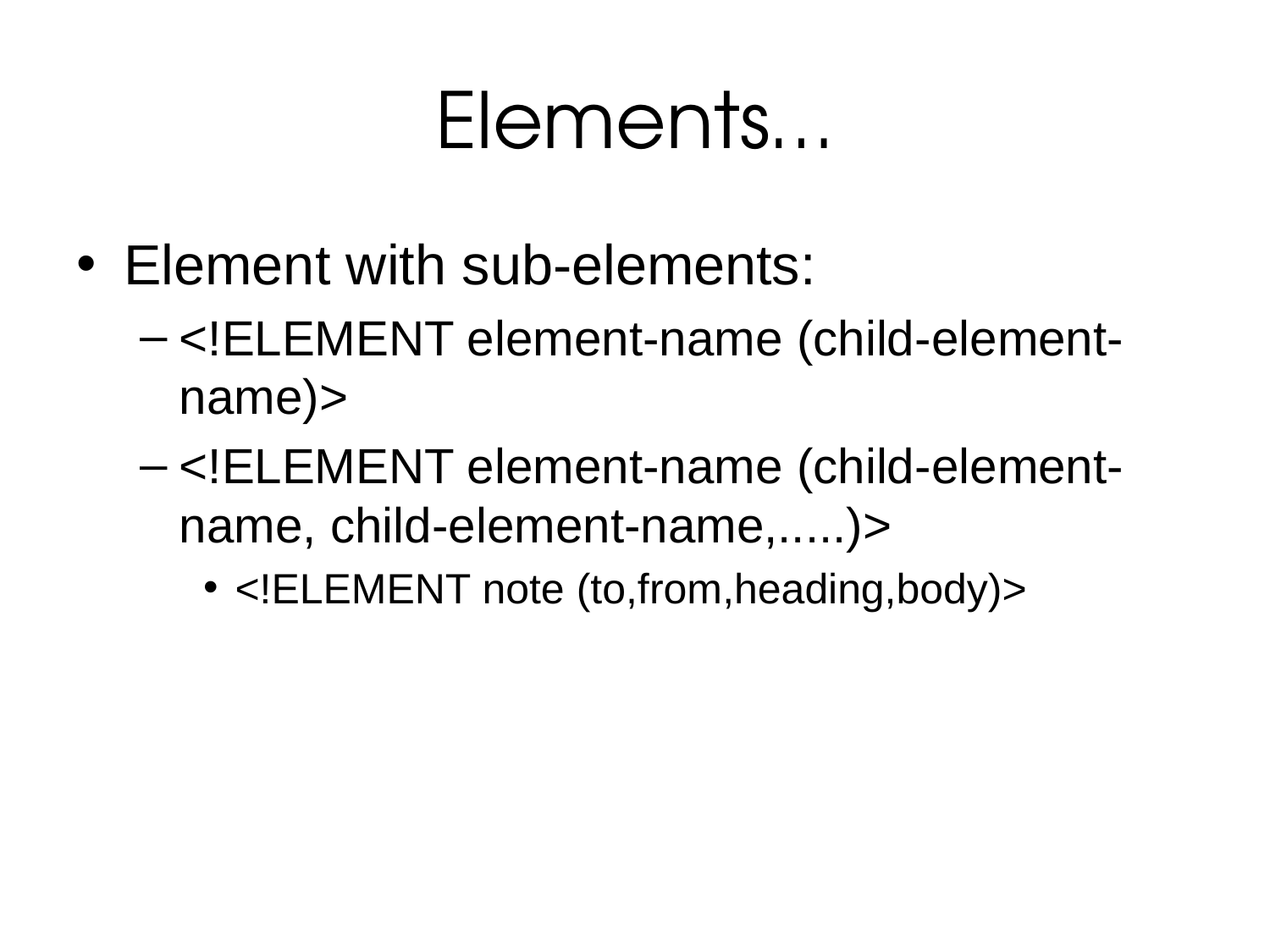

# Elements…
Element with sub-elements:
<!ELEMENT element-name (child-element-name)>
<!ELEMENT element-name (child-element-name, child-element-name,.....)>
<!ELEMENT note (to,from,heading,body)>